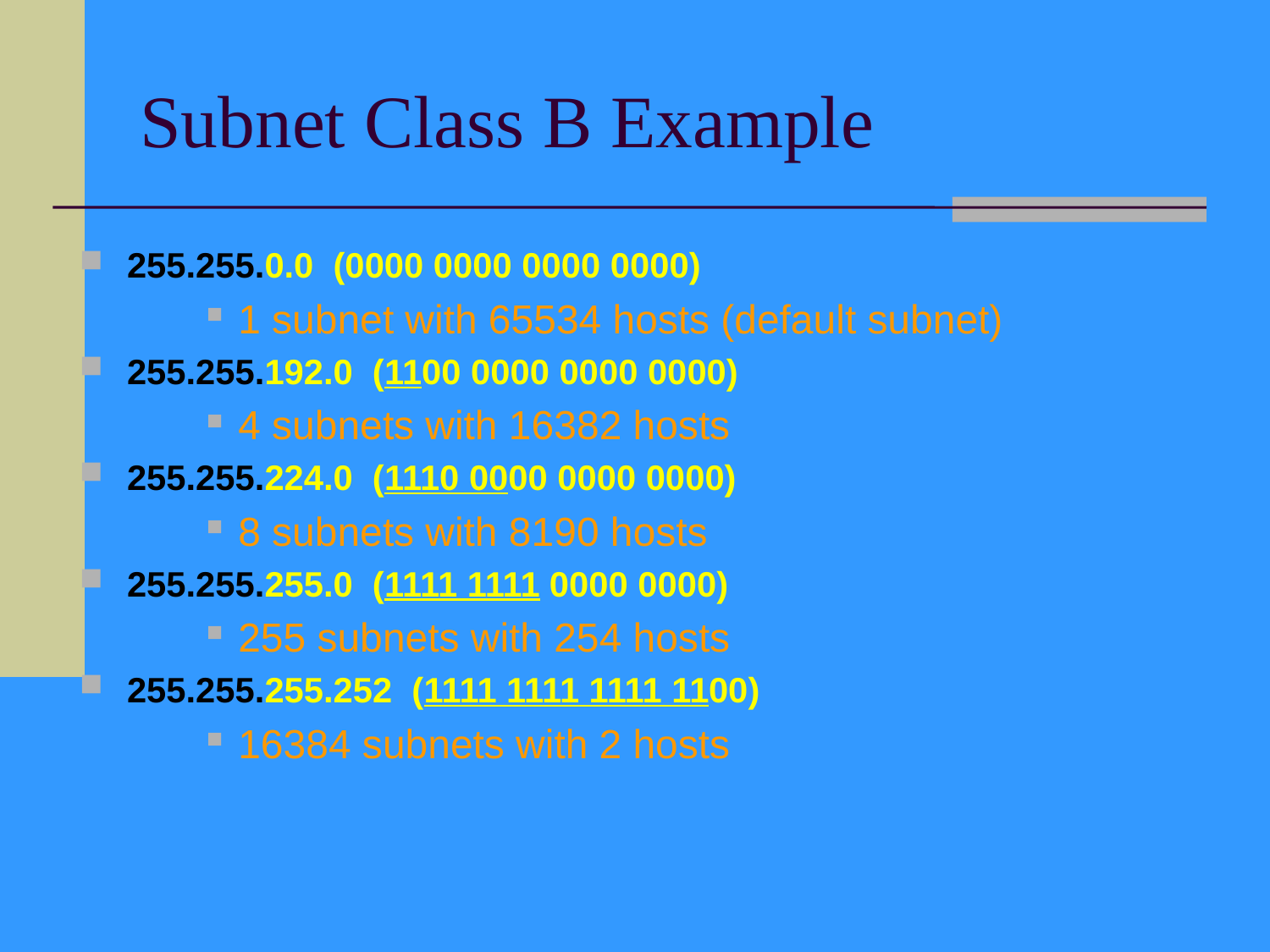

# Subnet Class B Example
255.255.0.0  (0000 0000 0000 0000)
1 subnet with 65534 hosts (default subnet)
255.255.192.0  (1100 0000 0000 0000)
4 subnets with 16382 hosts
255.255.224.0  (1110 0000 0000 0000)
8 subnets with 8190 hosts
255.255.255.0  (1111 1111 0000 0000)
255 subnets with 254 hosts
255.255.255.252  (1111 1111 1111 1100)
16384 subnets with 2 hosts